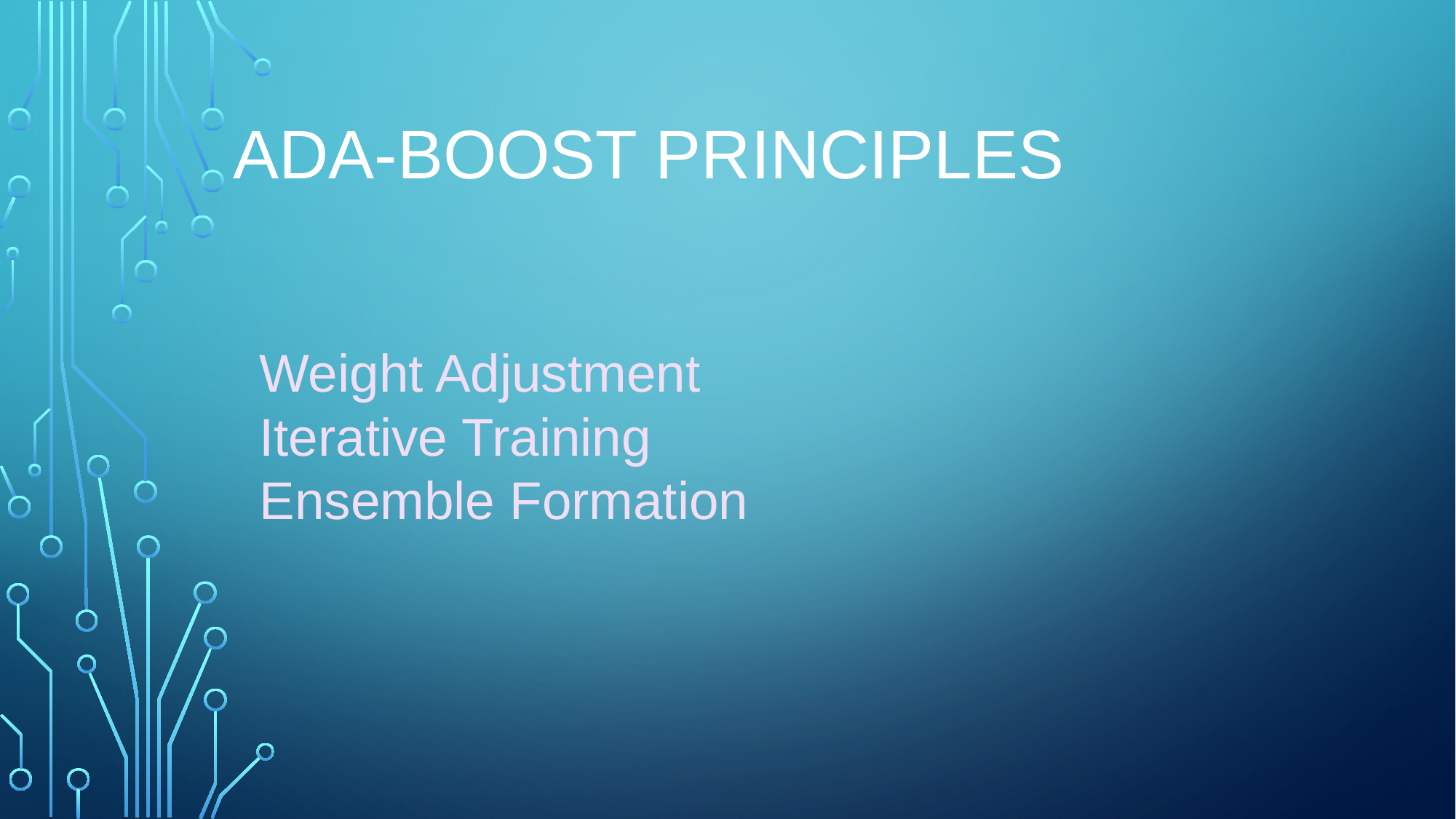

# ADA-Boost Principles
Weight Adjustment
Iterative Training
Ensemble Formation